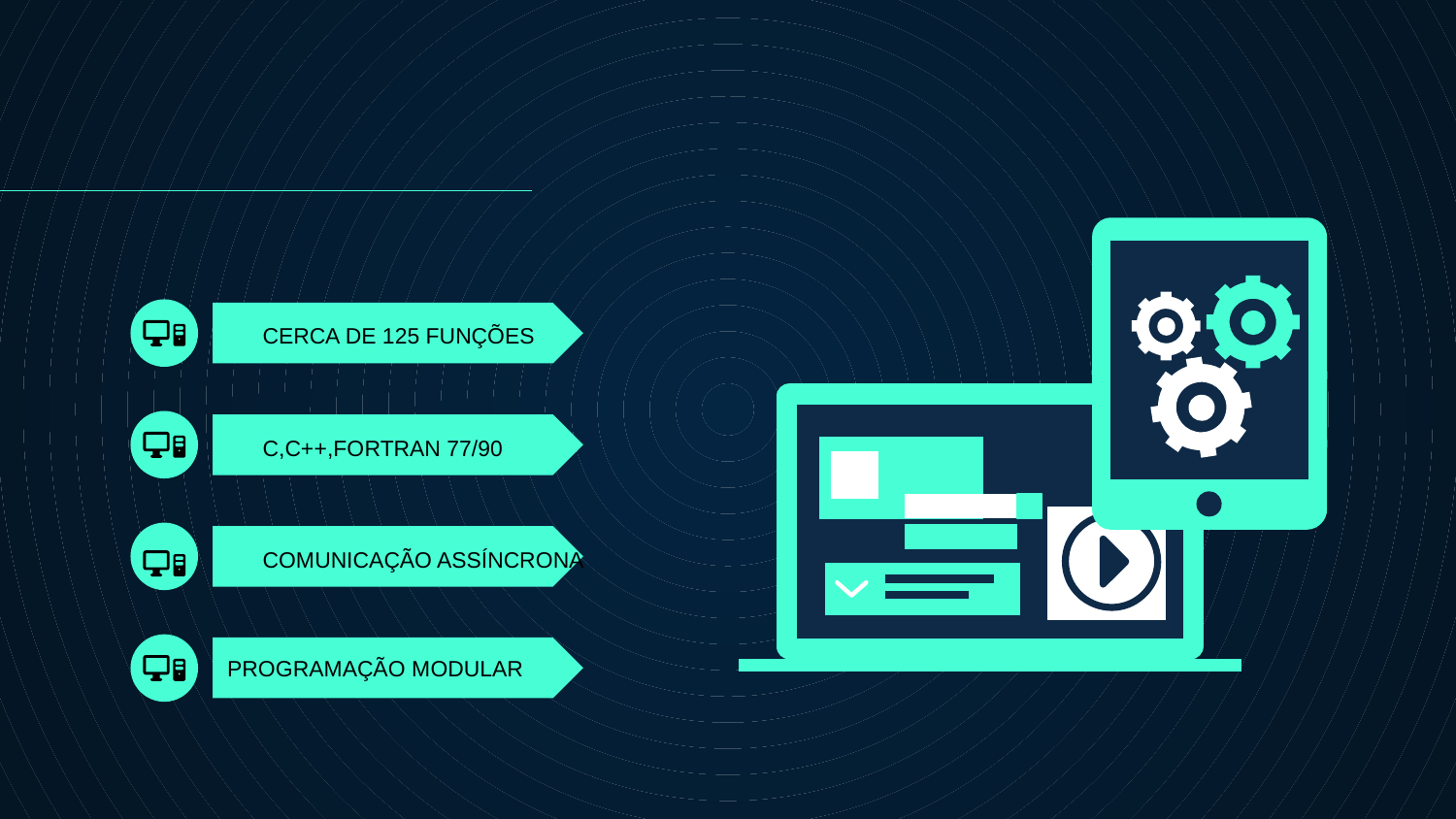

# CERCA DE 125 FUNÇÕES

C,C++,FORTRAN 77/90

COMUNICAÇÃO ASSÍNCRONA

PROGRAMAÇÃO MODULAR